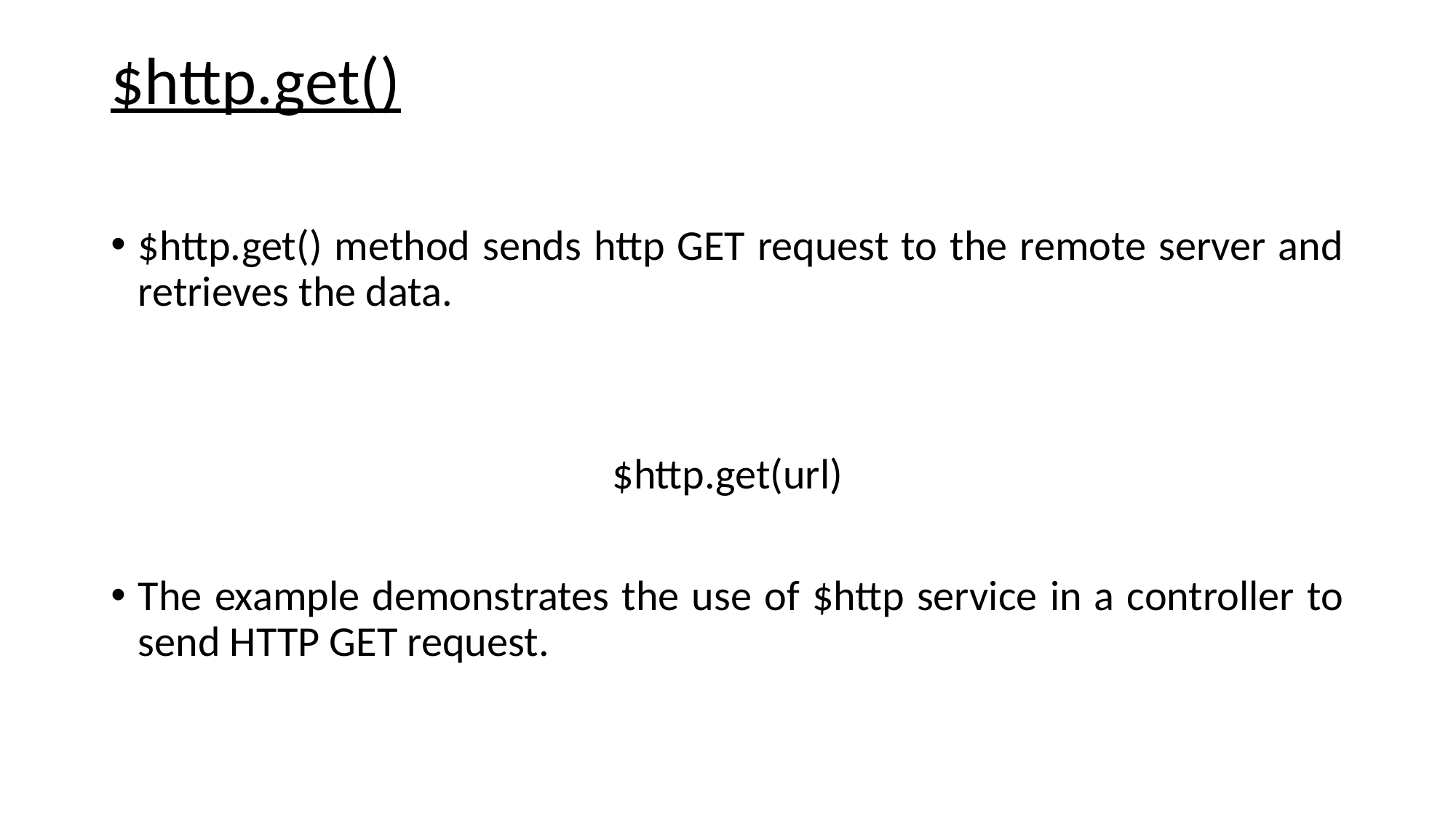

# $http.get()
$http.get() method sends http GET request to the remote server and retrieves the data.

$http.get(url)

The example demonstrates the use of $http service in a controller to send HTTP GET request.